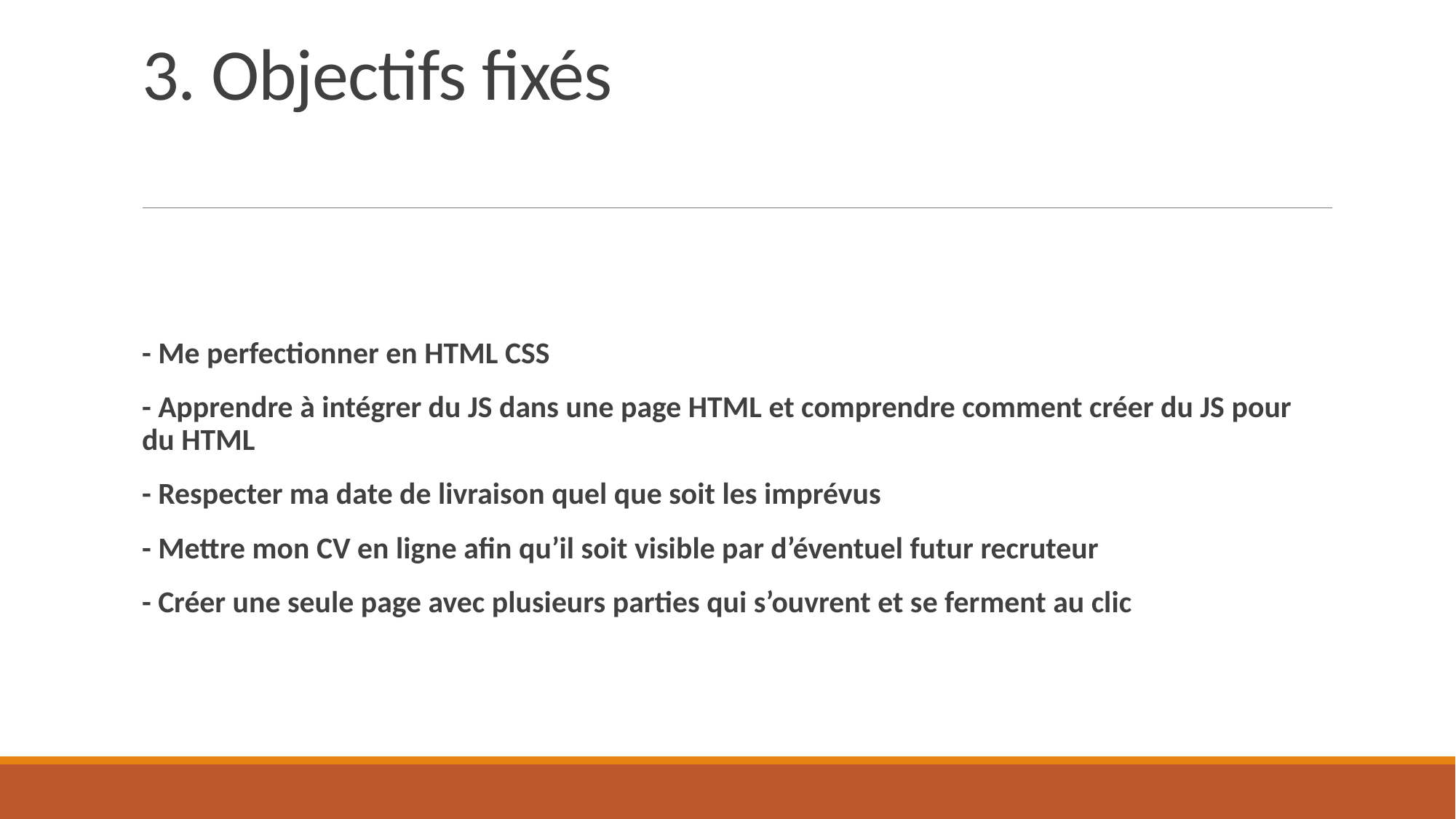

# 3. Objectifs fixés

- Me perfectionner en HTML CSS
- Apprendre à intégrer du JS dans une page HTML et comprendre comment créer du JS pour du HTML
- Respecter ma date de livraison quel que soit les imprévus
- Mettre mon CV en ligne afin qu’il soit visible par d’éventuel futur recruteur
- Créer une seule page avec plusieurs parties qui s’ouvrent et se ferment au clic